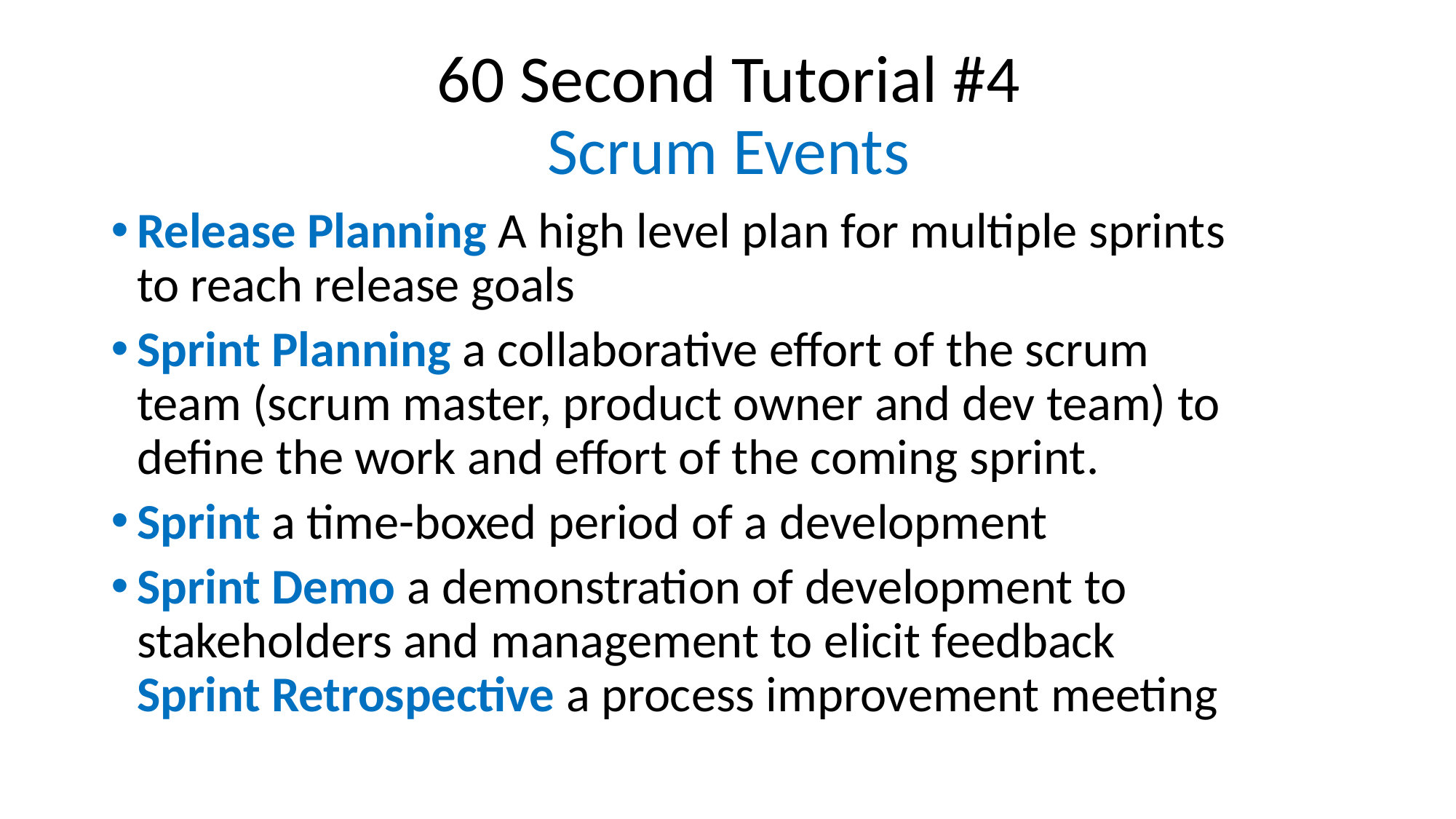

# 60 Second Tutorial #4 Scrum Events
Release Planning A high level plan for multiple sprints to reach release goals
Sprint Planning a collaborative effort of the scrum team (scrum master, product owner and dev team) to define the work and effort of the coming sprint.
Sprint a time-boxed period of a development
Sprint Demo a demonstration of development to stakeholders and management to elicit feedback Sprint Retrospective a process improvement meeting